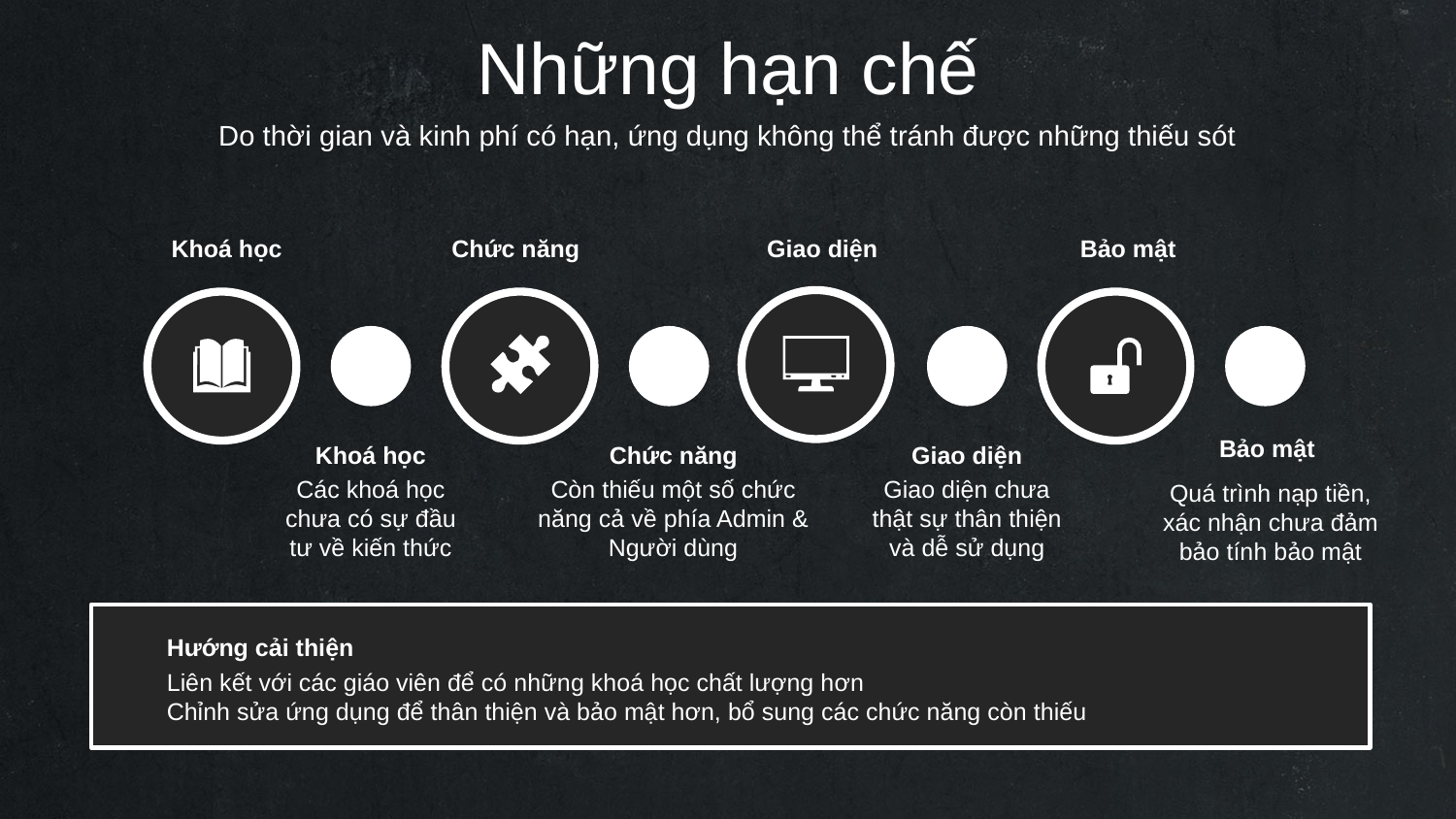

Những hạn chế
Do thời gian và kinh phí có hạn, ứng dụng không thể tránh được những thiếu sót
Khoá học
Chức năng
Giao diện
Bảo mật

Bảo mật
Quá trình nạp tiền, xác nhận chưa đảm bảo tính bảo mật
Khoá học
Các khoá học chưa có sự đầu tư về kiến thức
Chức năng
Còn thiếu một số chức năng cả về phía Admin & Người dùng
Giao diện
Giao diện chưa thật sự thân thiện và dễ sử dụng

Hướng cải thiện
Liên kết với các giáo viên để có những khoá học chất lượng hơn
Chỉnh sửa ứng dụng để thân thiện và bảo mật hơn, bổ sung các chức năng còn thiếu